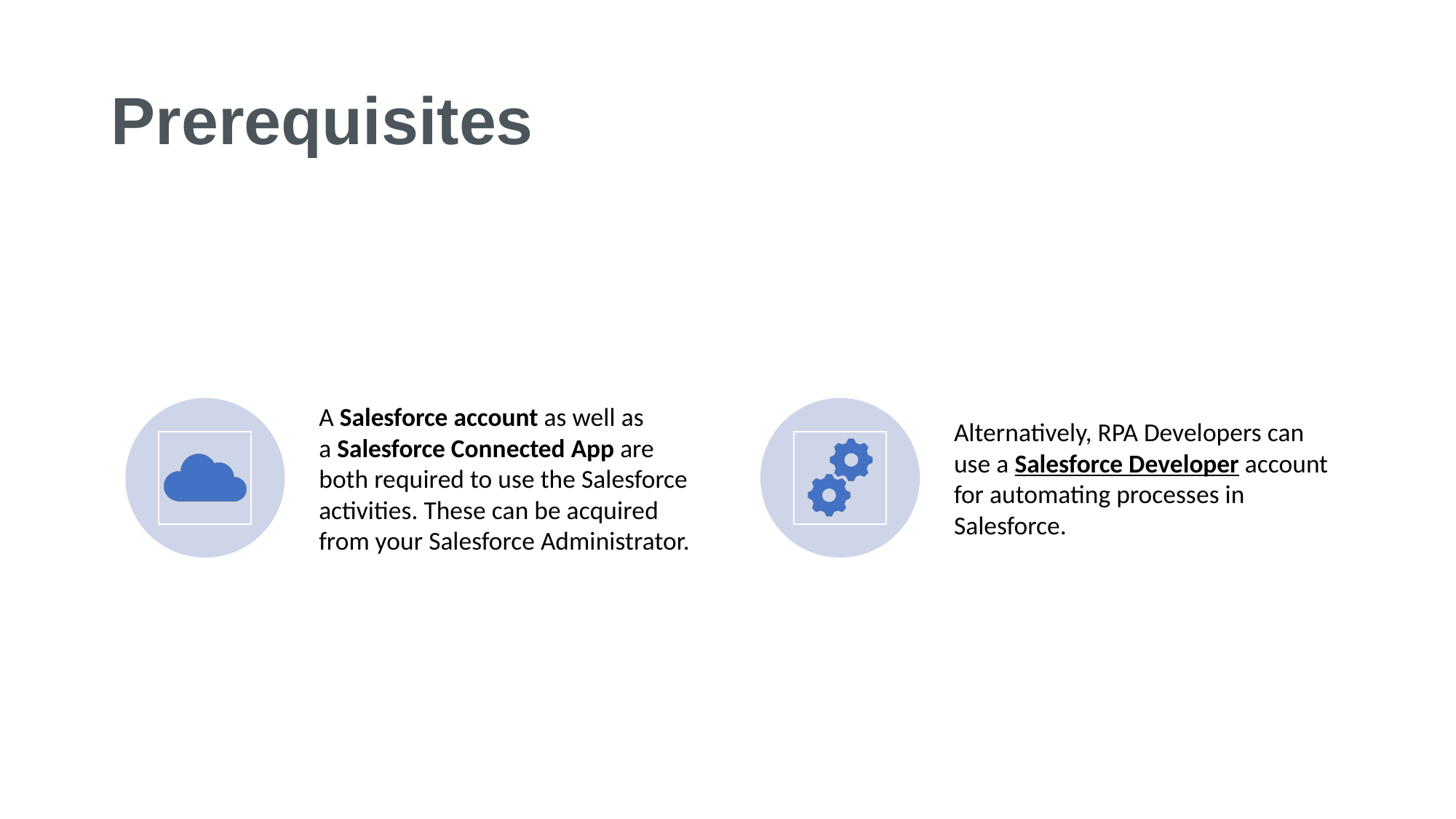

# Prerequisites
A Salesforce account as well as a Salesforce Connected App are both required to use the Salesforce activities. These can be acquired from your Salesforce Administrator.
Alternatively, RPA Developers can use a Salesforce Developer account for automating processes in Salesforce.